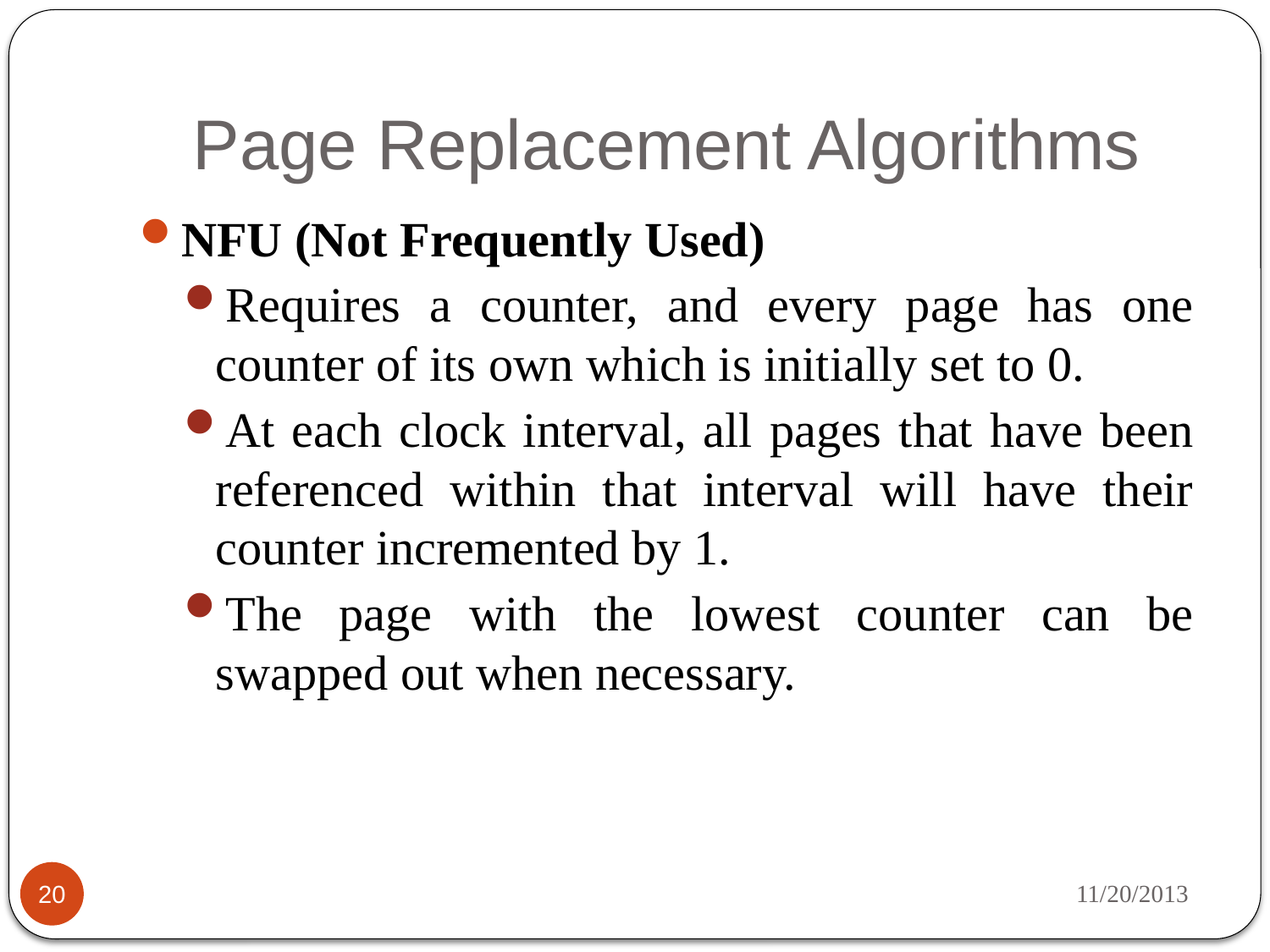

# Page Replacement Algorithms
NFU (Not Frequently Used)
Requires a counter, and every page has one counter of its own which is initially set to 0.
At each clock interval, all pages that have been referenced within that interval will have their counter incremented by 1.
The page with the lowest counter can be swapped out when necessary.
11/20/2013
20